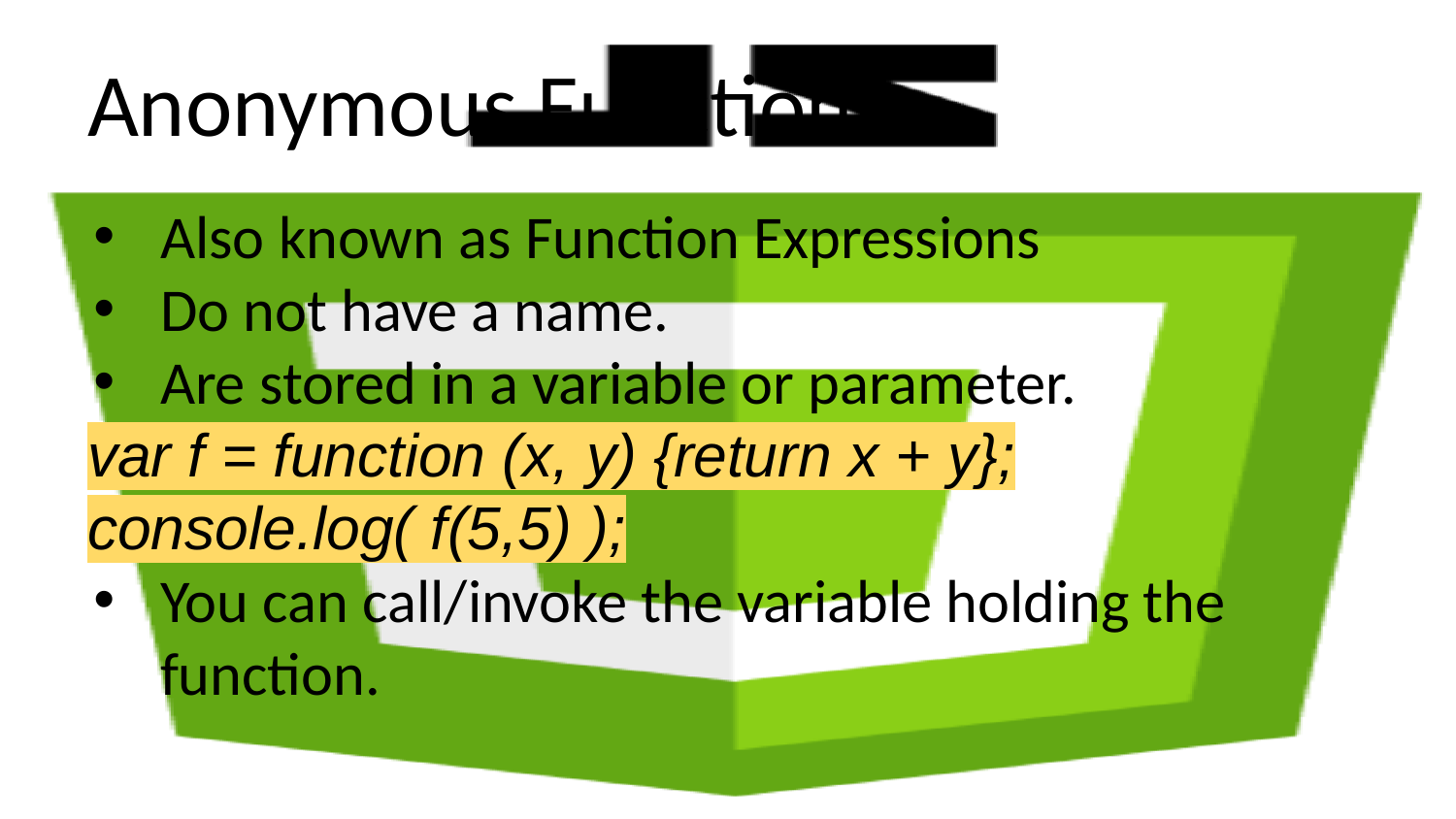

# Anonymous Functions
Also known as Function Expressions
Do not have a name.
Are stored in a variable or parameter.
var f = function (x, y) {return x + y};
console.log( f(5,5) );
You can call/invoke the variable holding the function.